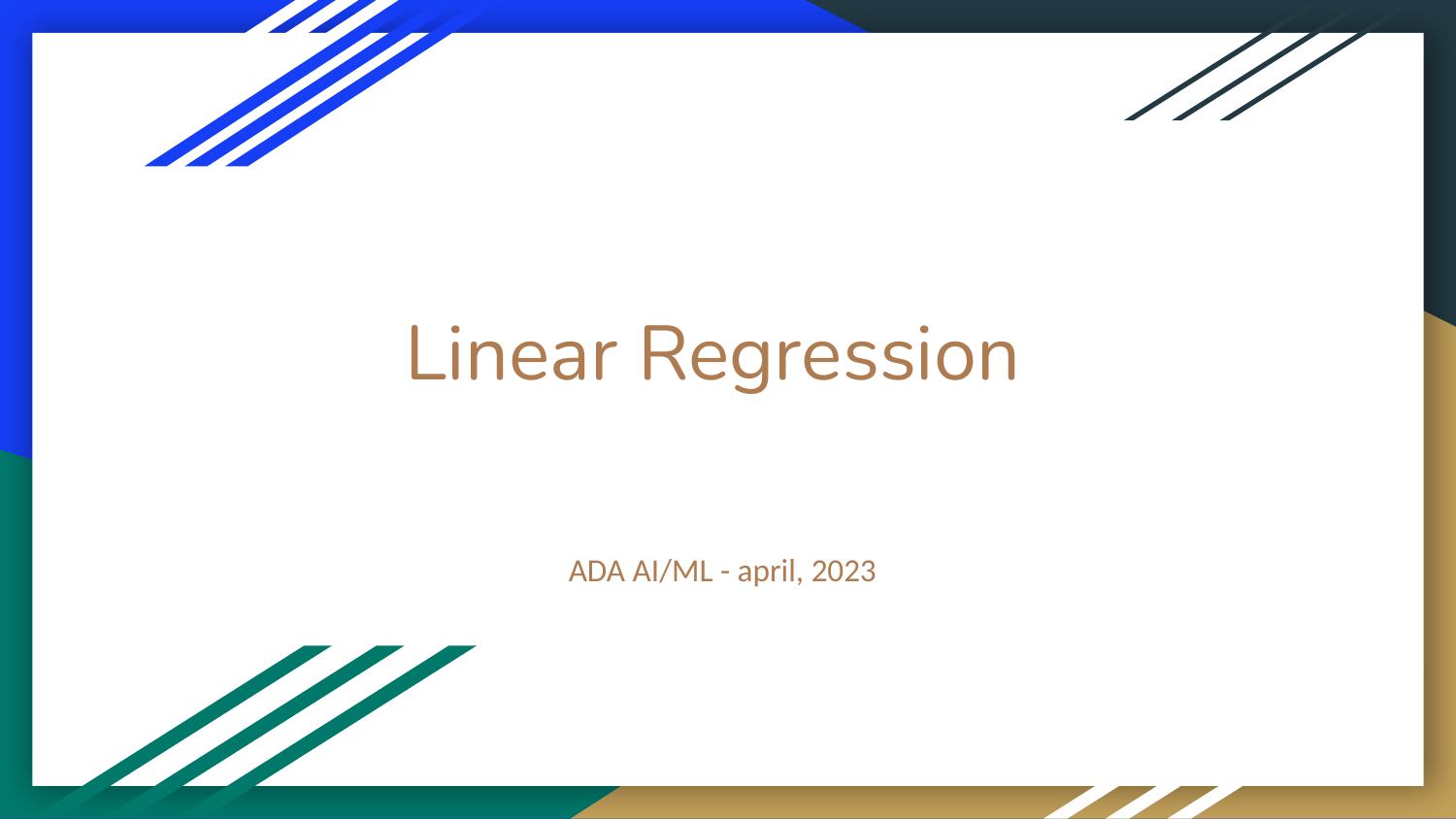

# Linear Regression
ADA AI/ML - april, 2023